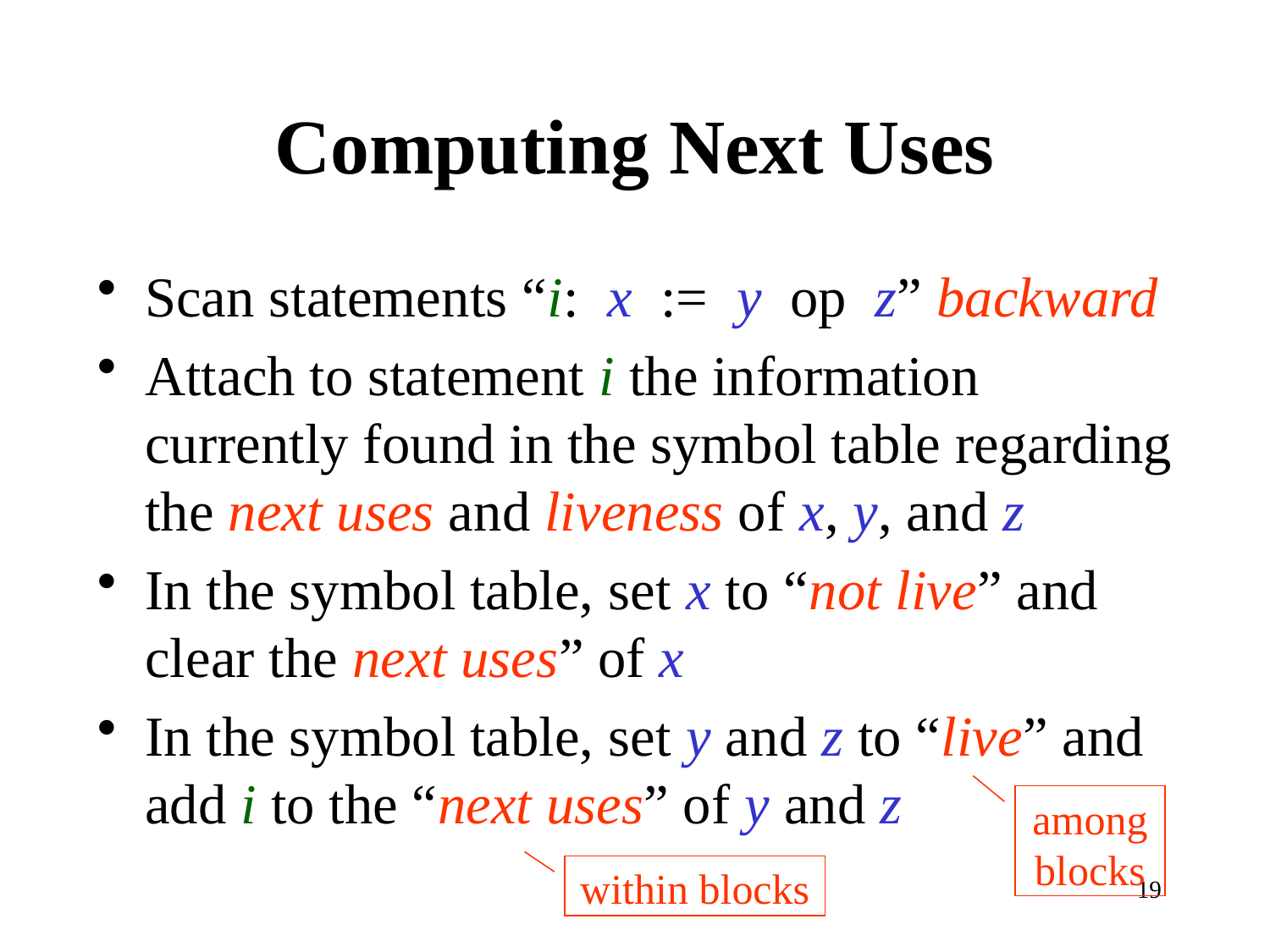

# Computing Next Uses
Scan statements “i:  x  :=  y  op  z” backward
Attach to statement i the information currently found in the symbol table regarding the next uses and liveness of x, y, and z
In the symbol table, set x to “not live” and clear the next uses” of x
In the symbol table, set y and z to “live” and add i to the “next uses” of y and z
among blocks
within blocks
19